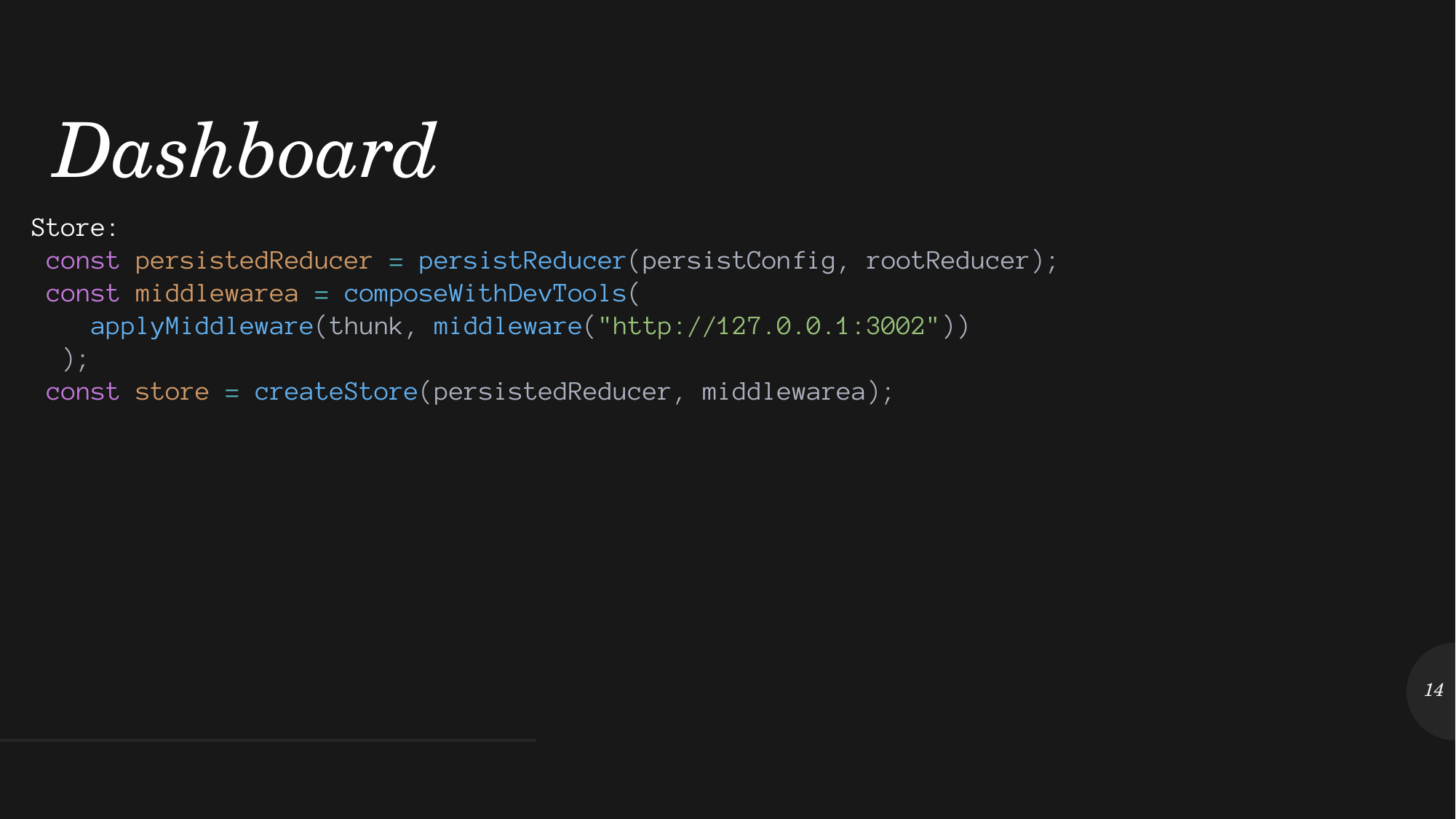

Dashboard
Store:
 const persistedReducer = persistReducer(persistConfig, rootReducer);
 const middlewarea = composeWithDevTools(
    applyMiddleware(thunk, middleware("http://127.0.0.1:3002"))
  );
 const store = createStore(persistedReducer, middlewarea);
14